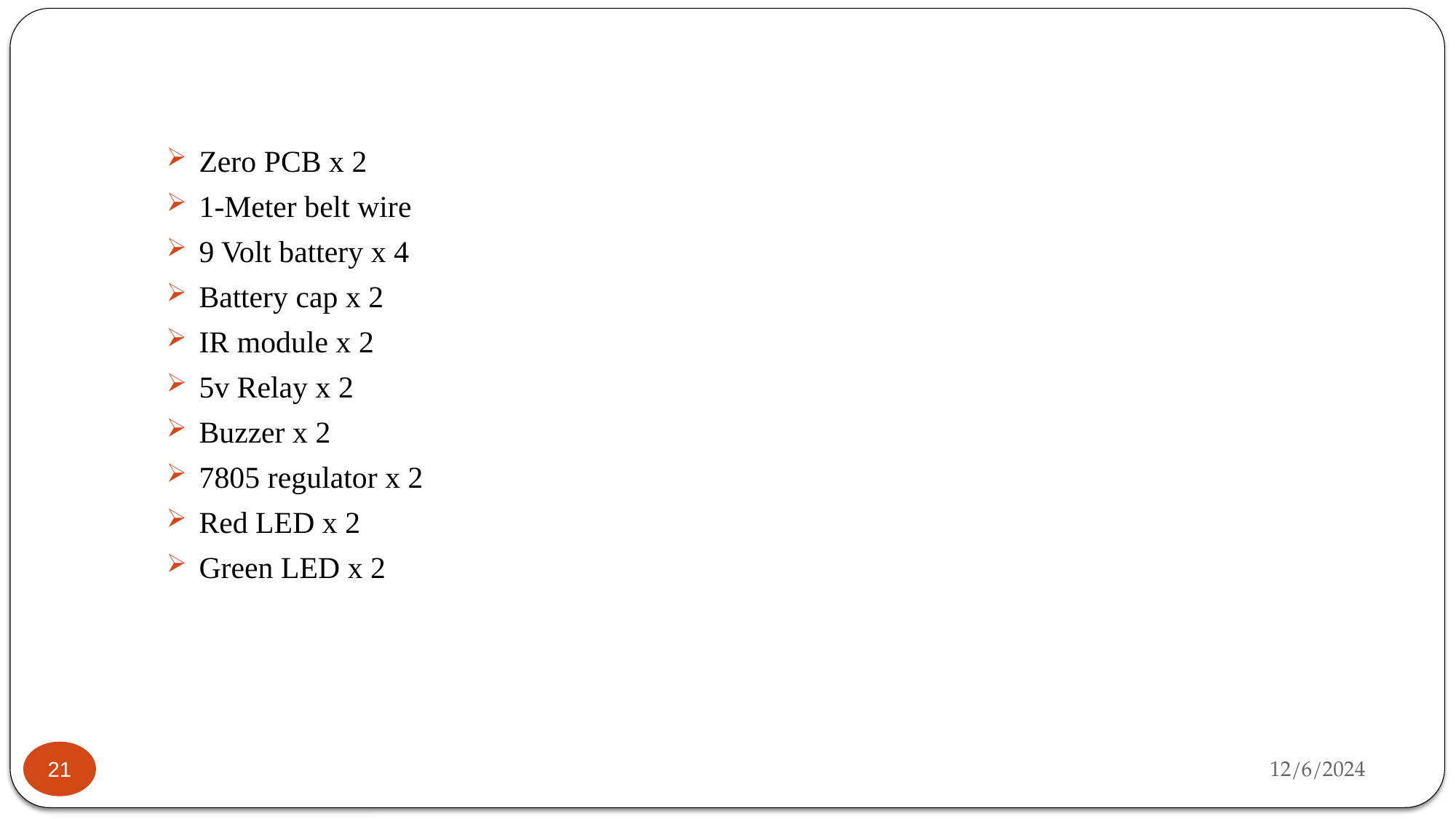

#
Zero PCB x 2
1-Meter belt wire
9 Volt battery x 4
Battery cap x 2
IR module x 2
5v Relay x 2
Buzzer x 2
7805 regulator x 2
Red LED x 2
Green LED x 2

12/6/2024
21